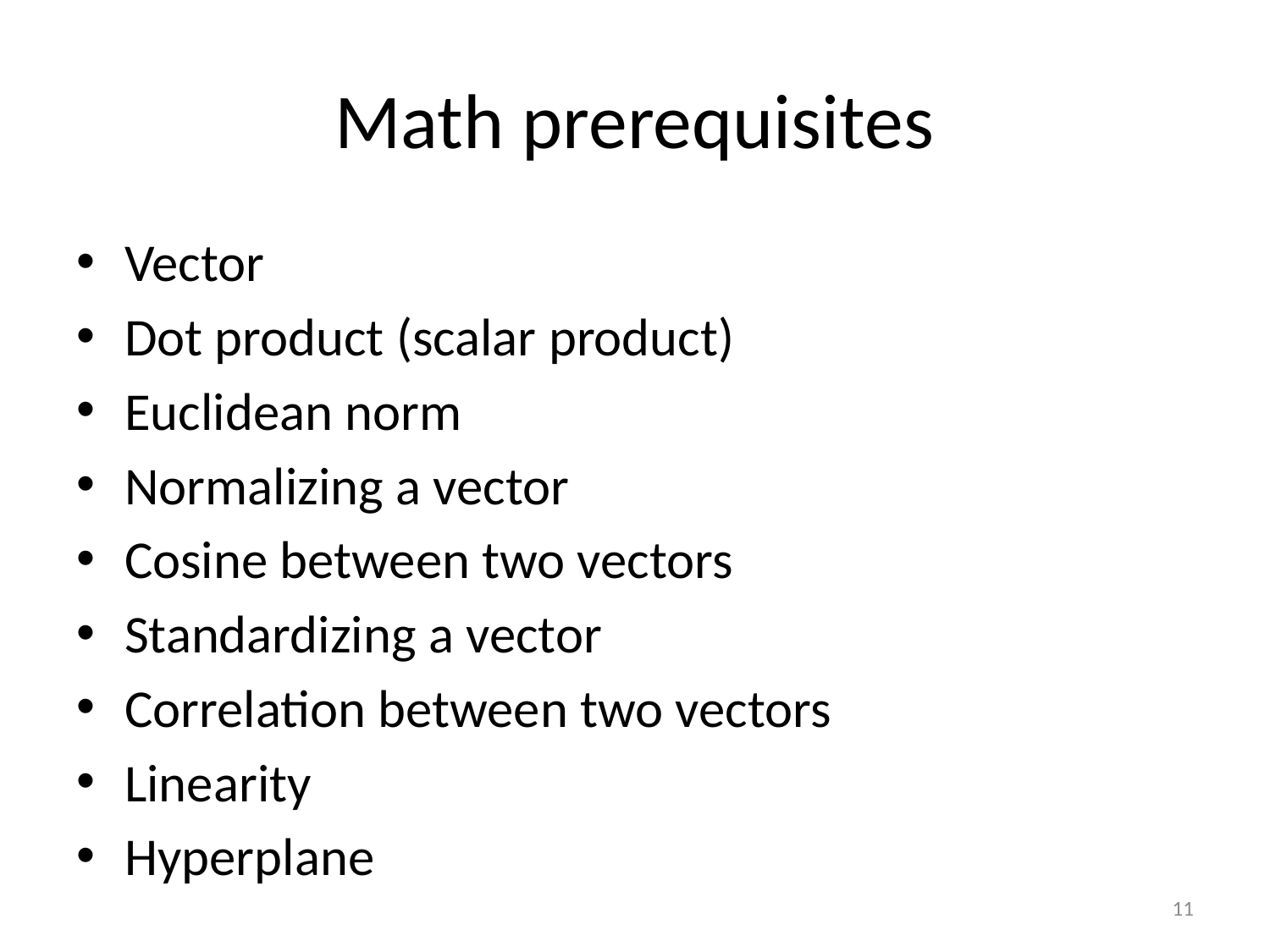

# Math prerequisites
Vector
Dot product (scalar product)
Euclidean norm
Normalizing a vector
Cosine between two vectors
Standardizing a vector
Correlation between two vectors
Linearity
Hyperplane
11